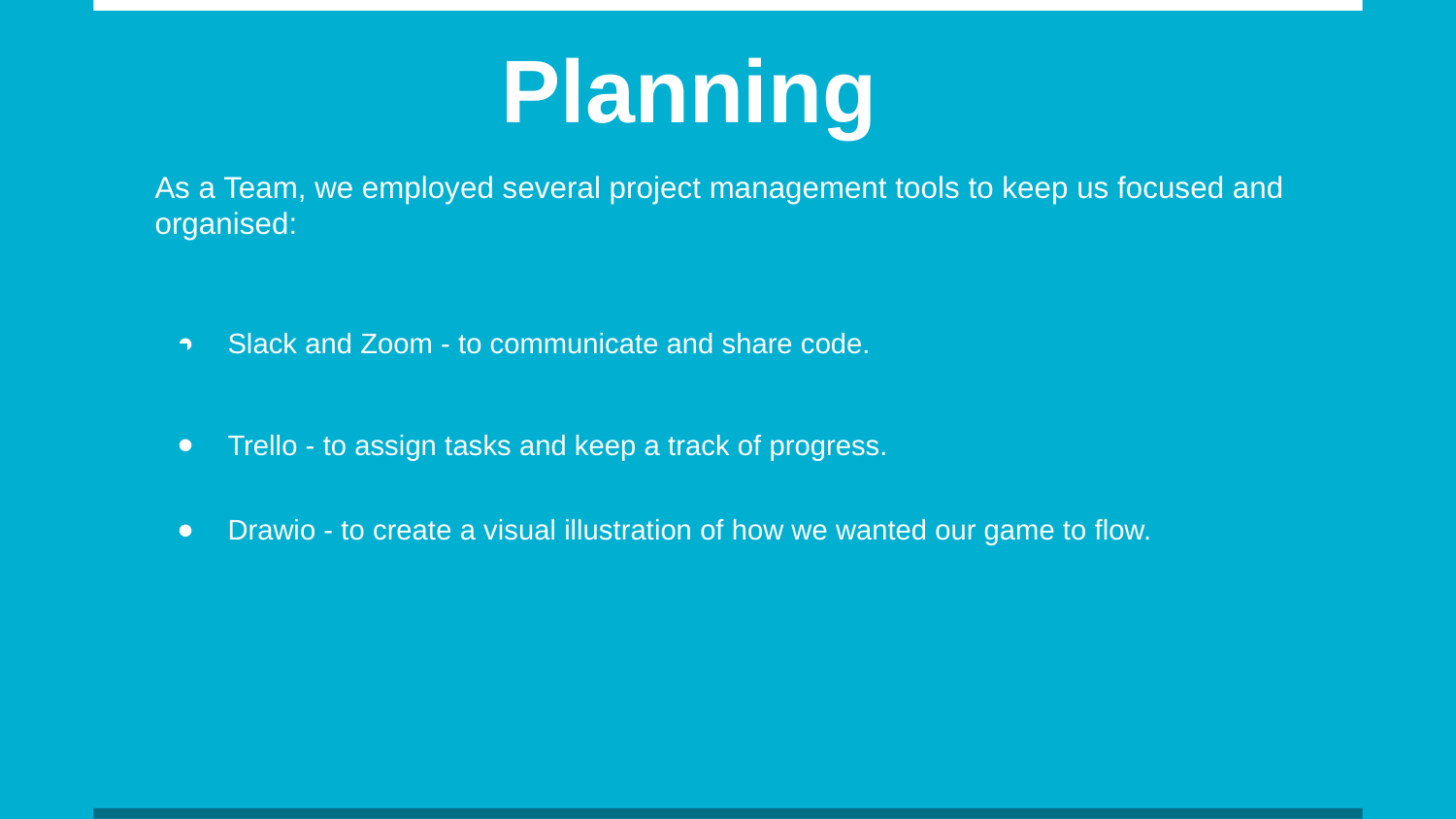

Planning
As a Team, we employed several project management tools to keep us focused and organised:

Slack and Zoom - to communicate and share code.

Trello - to assign tasks and keep a track of progress.

Drawio - to create a visual illustration of how we wanted our game to flow.